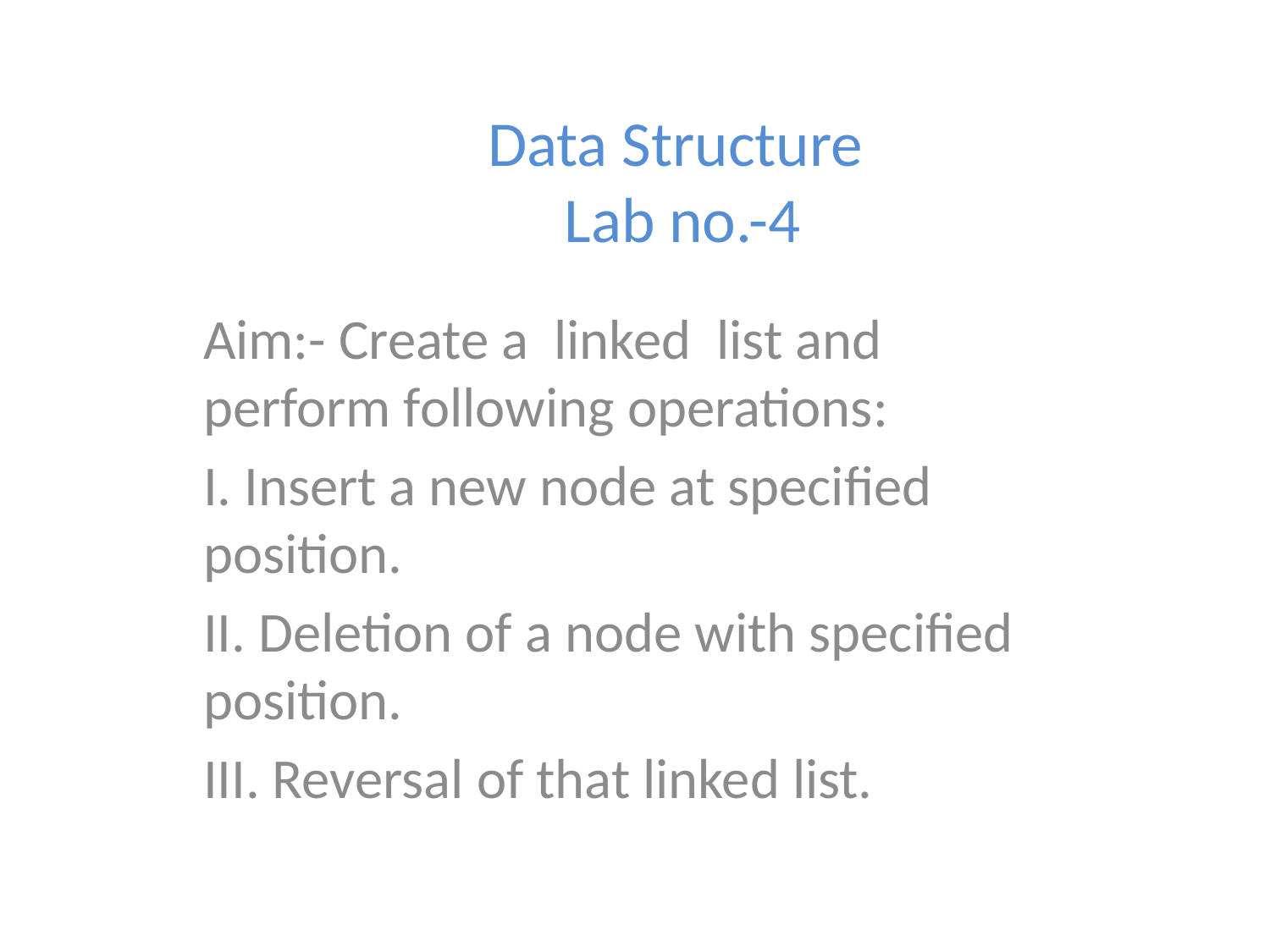

# Data Structure Lab no.-4
Aim:- Create a  linked  list and perform following operations:
I. Insert a new node at specified  position.
II. Deletion of a node with specified position.
III. Reversal of that linked list.